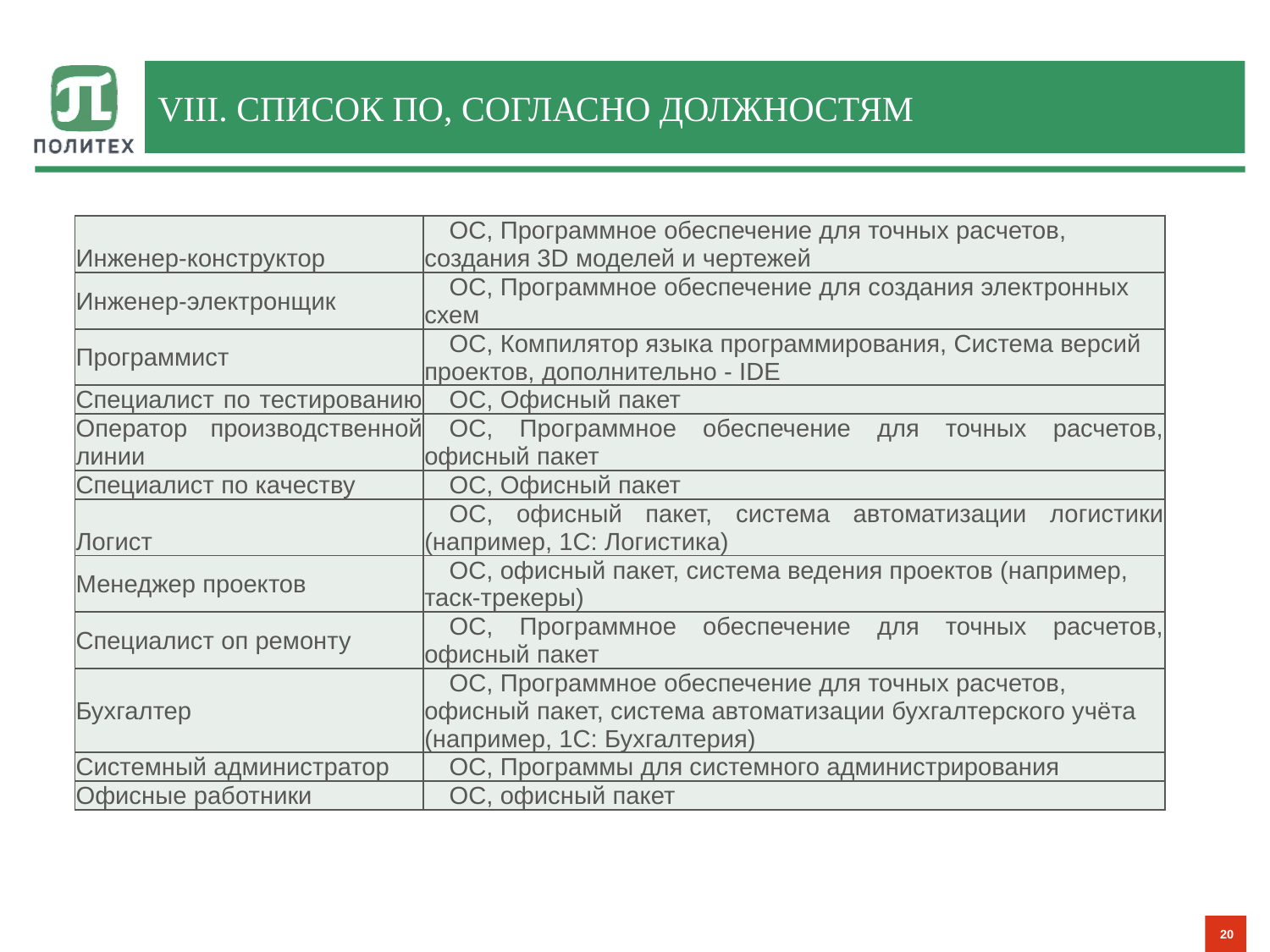

# VIII. Список ПО, согласно должностям
| Инженер-конструктор | ОС, Программное обеспечение для точных расчетов, создания 3D моделей и чертежей |
| --- | --- |
| Инженер-электронщик | ОС, Программное обеспечение для создания электронных схем |
| Программист | ОС, Компилятор языка программирования, Система версий проектов, дополнительно - IDE |
| Специалист по тестированию | ОС, Офисный пакет |
| Оператор производственной линии | ОС, Программное обеспечение для точных расчетов, офисный пакет |
| Специалист по качеству | ОС, Офисный пакет |
| Логист | ОС, офисный пакет, система автоматизации логистики (например, 1С: Логистика) |
| Менеджер проектов | ОС, офисный пакет, система ведения проектов (например, таск-трекеры) |
| Специалист оп ремонту | ОС, Программное обеспечение для точных расчетов, офисный пакет |
| Бухгалтер | ОС, Программное обеспечение для точных расчетов, офисный пакет, система автоматизации бухгалтерского учёта (например, 1С: Бухгалтерия) |
| Системный администратор | ОС, Программы для системного администрирования |
| Офисные работники | ОС, офисный пакет |
20